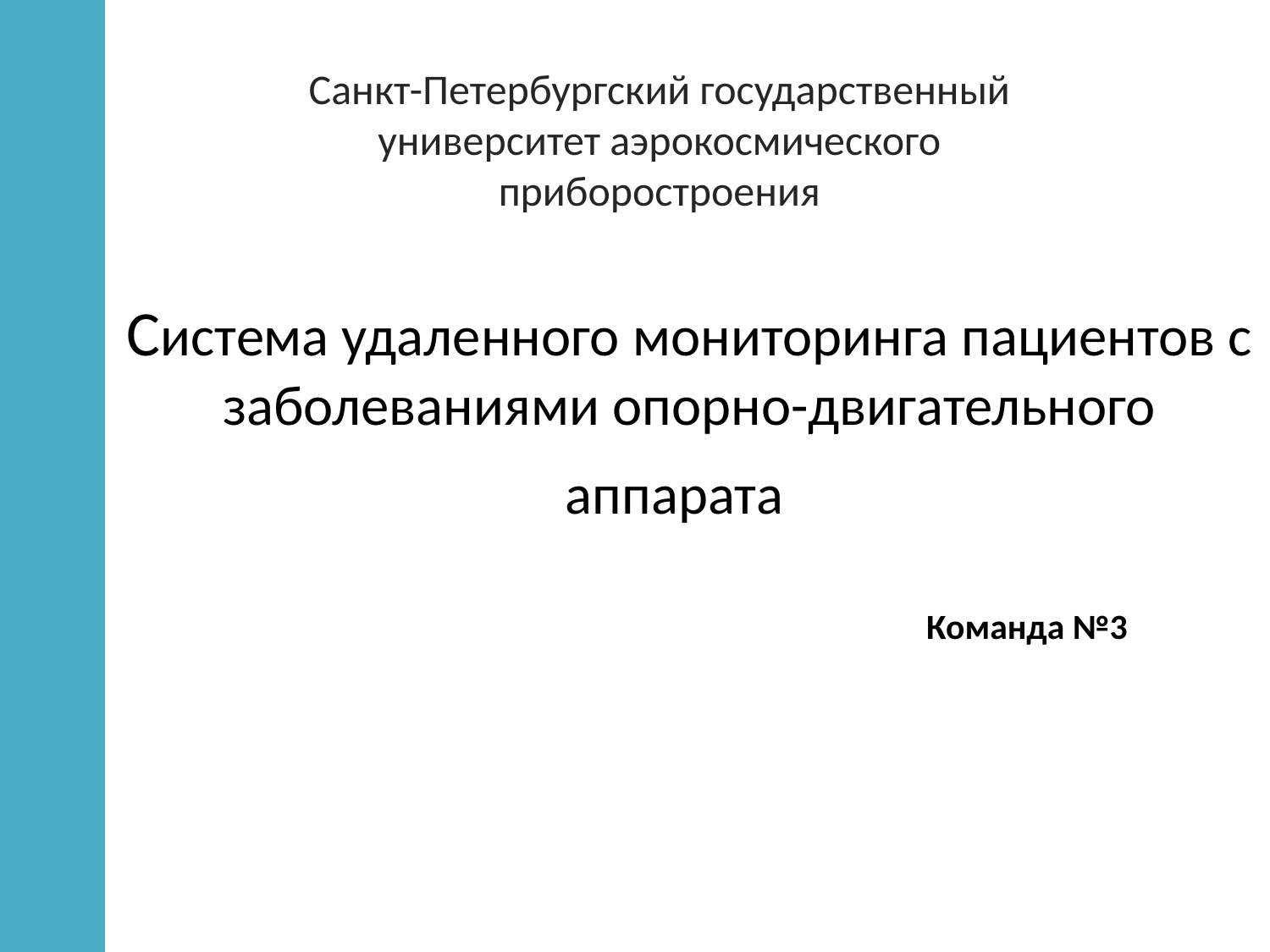

Санкт-Петербургский государственный университет аэрокосмического приборостроения
# Система удаленного мониторинга пациентов с заболеваниями опорно-двигательного аппарата
Команда №3